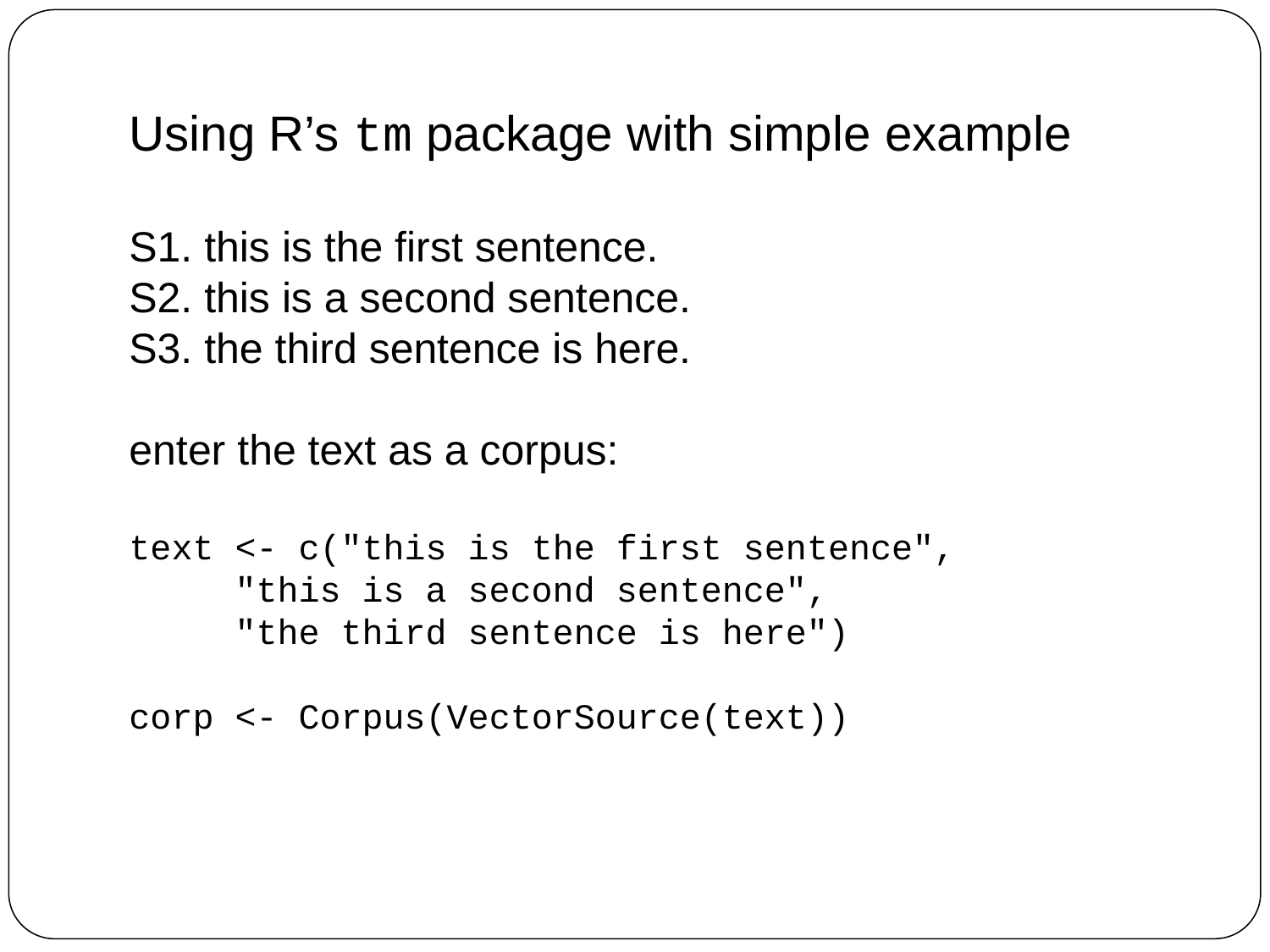

Using R’s tm package with simple example

S1. this is the first sentence.
S2. this is a second sentence.
S3. the third sentence is here.

enter the text as a corpus:

text <- c("this is the first sentence",
     "this is a second sentence",
     "the third sentence is here")

corp <- Corpus(VectorSource(text))